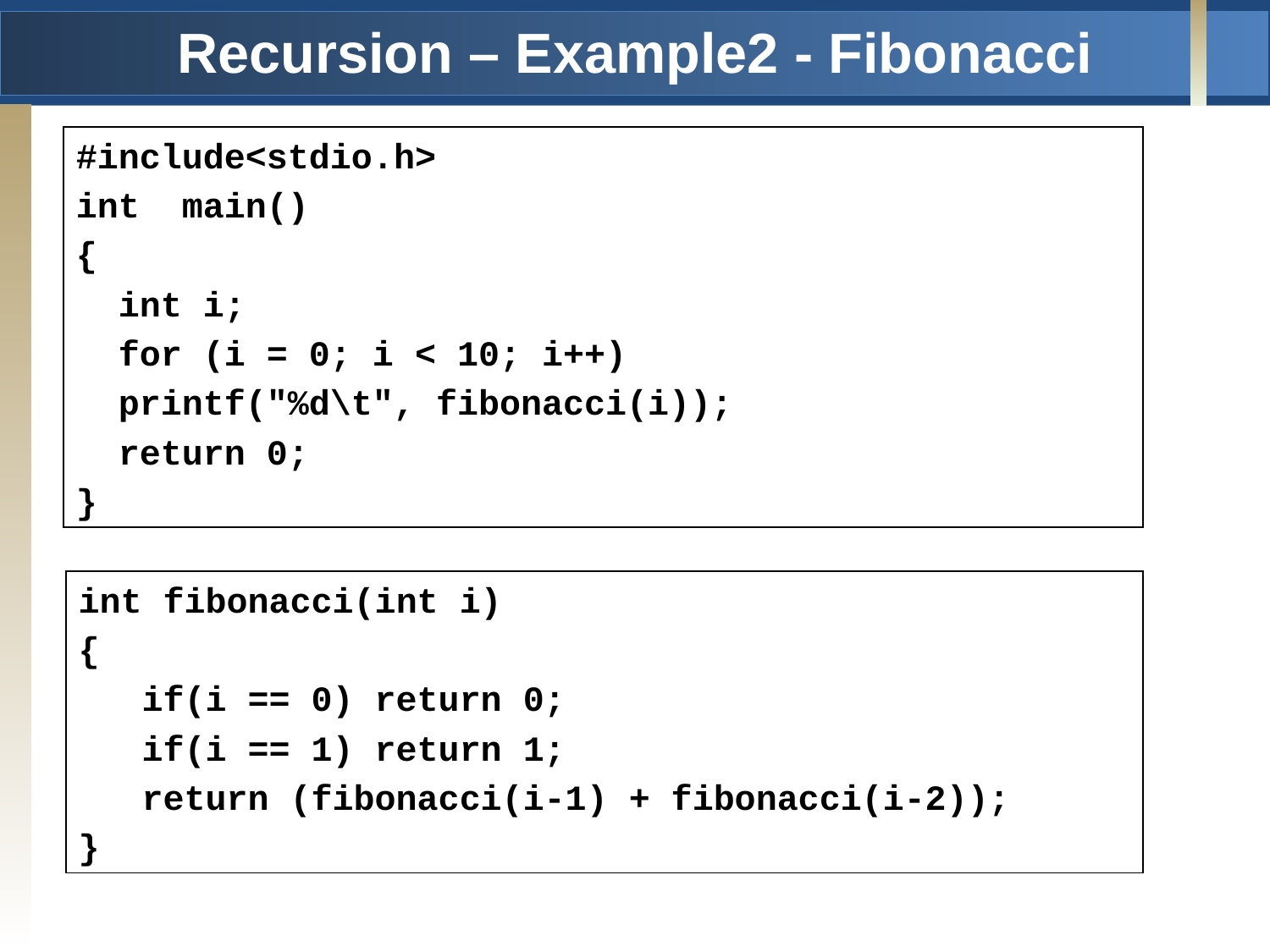

# Recursion – Example2 - Fibonacci
#include<stdio.h>
int  main()
{
  int i;
  for (i = 0; i < 10; i++)
  printf("%d\t", fibonacci(i));
  return 0;
}
int fibonacci(int i)
{
   if(i == 0) return 0;
   if(i == 1) return 1;
   return (fibonacci(i-1) + fibonacci(i-2));
}